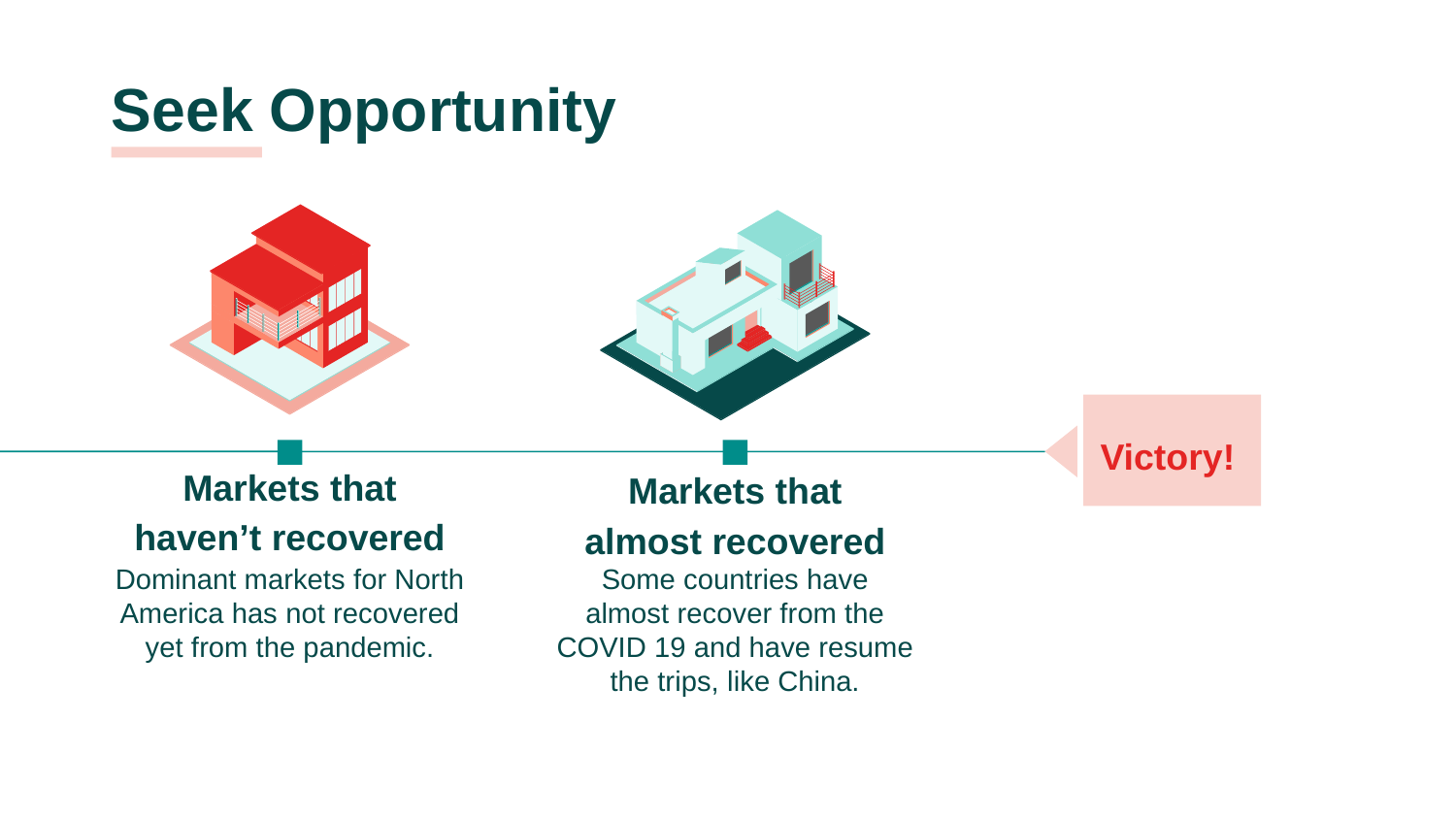

# Seek Opportunity

Victory!

Markets that haven’t recovered
Markets that almost recovered
Dominant markets for North America has not recovered yet from the pandemic.
Some countries have almost recover from the COVID 19 and have resume the trips, like China.